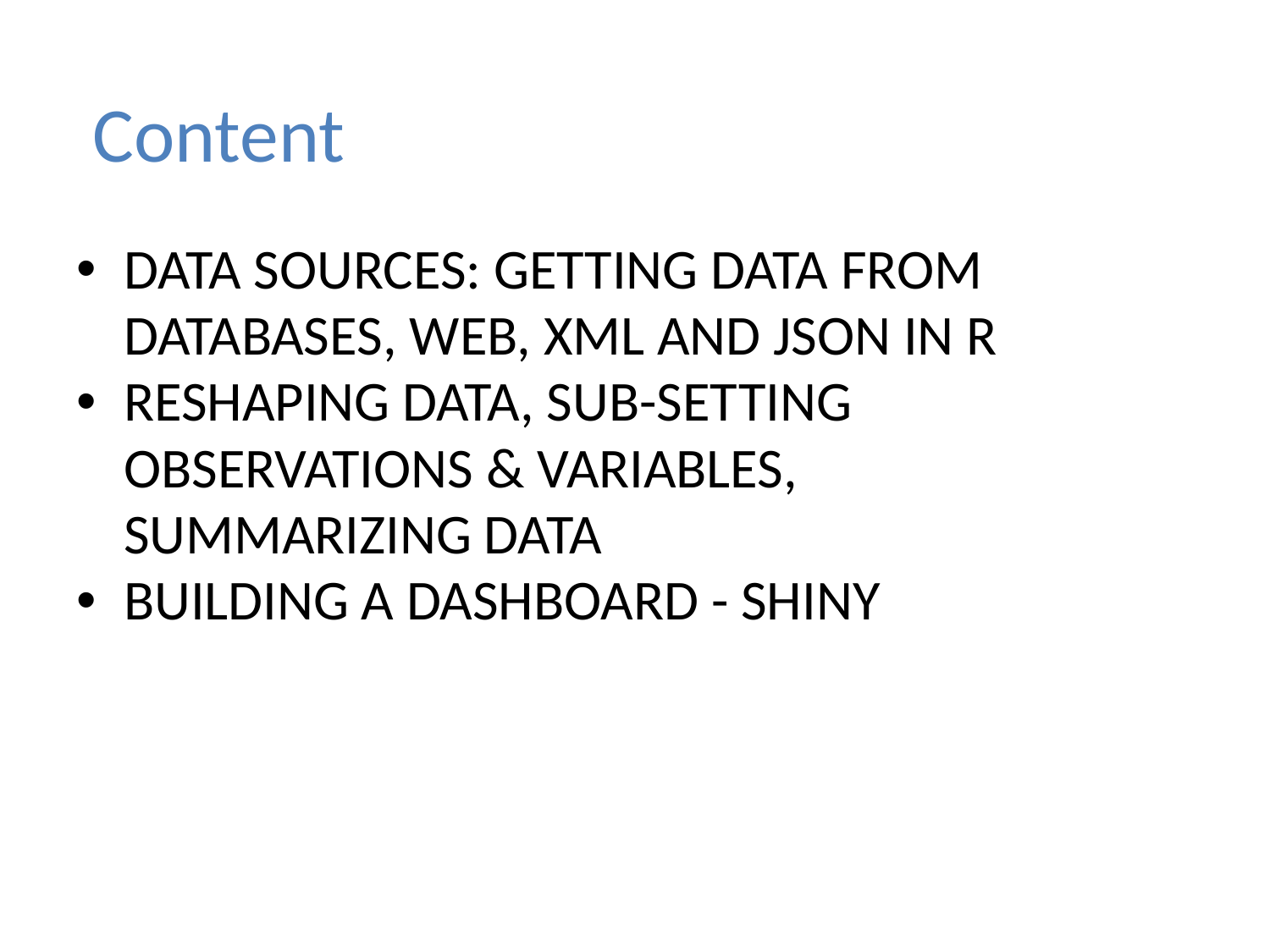

# Content
DATA SOURCES: GETTING DATA FROM DATABASES, WEB, XML AND JSON IN R
RESHAPING DATA, SUB-SETTING OBSERVATIONS & VARIABLES, SUMMARIZING DATA
BUILDING A DASHBOARD - SHINY